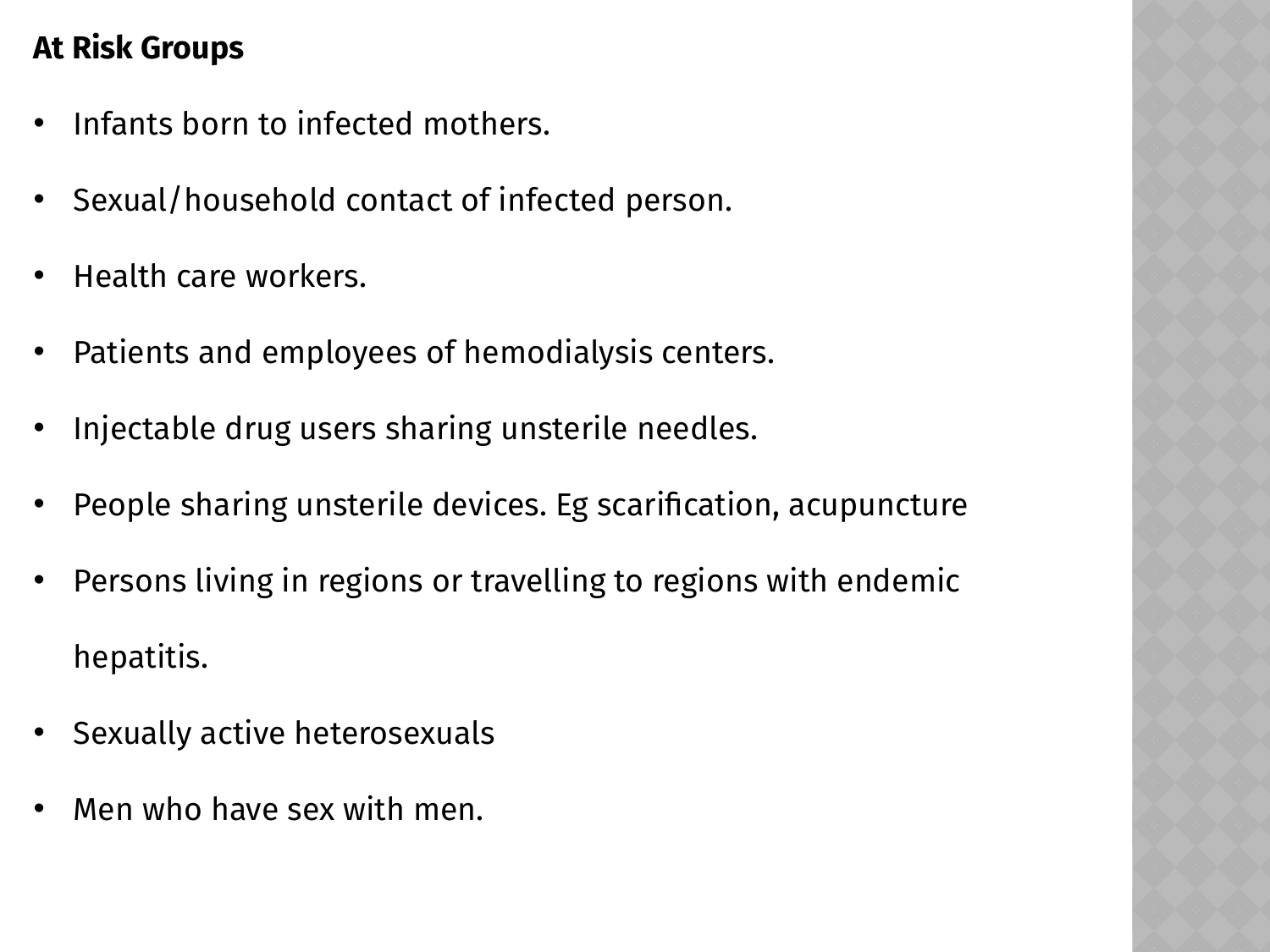

At Risk Groups
Infants born to infected mothers.
Sexual/household contact of infected person.
Health care workers.
Patients and employees of hemodialysis centers.
Injectable drug users sharing unsterile needles.
People sharing unsterile devices. Eg scarification, acupuncture
Persons living in regions or travelling to regions with endemic hepatitis.
Sexually active heterosexuals
Men who have sex with men.